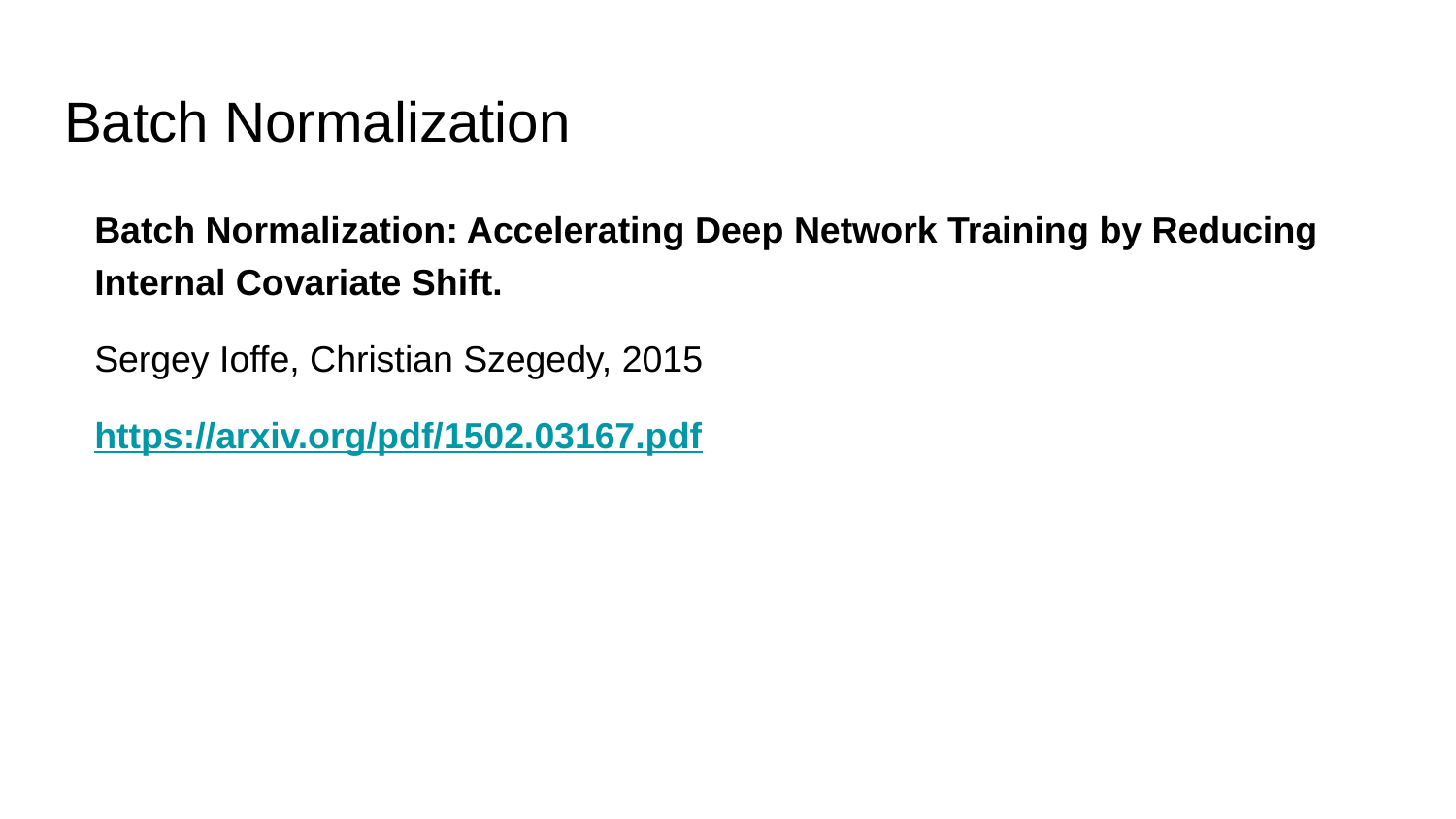

# Batch Normalization
Batch Normalization: Accelerating Deep Network Training by Reducing Internal Covariate Shift.
Sergey Ioffe, Christian Szegedy, 2015
https://arxiv.org/pdf/1502.03167.pdf